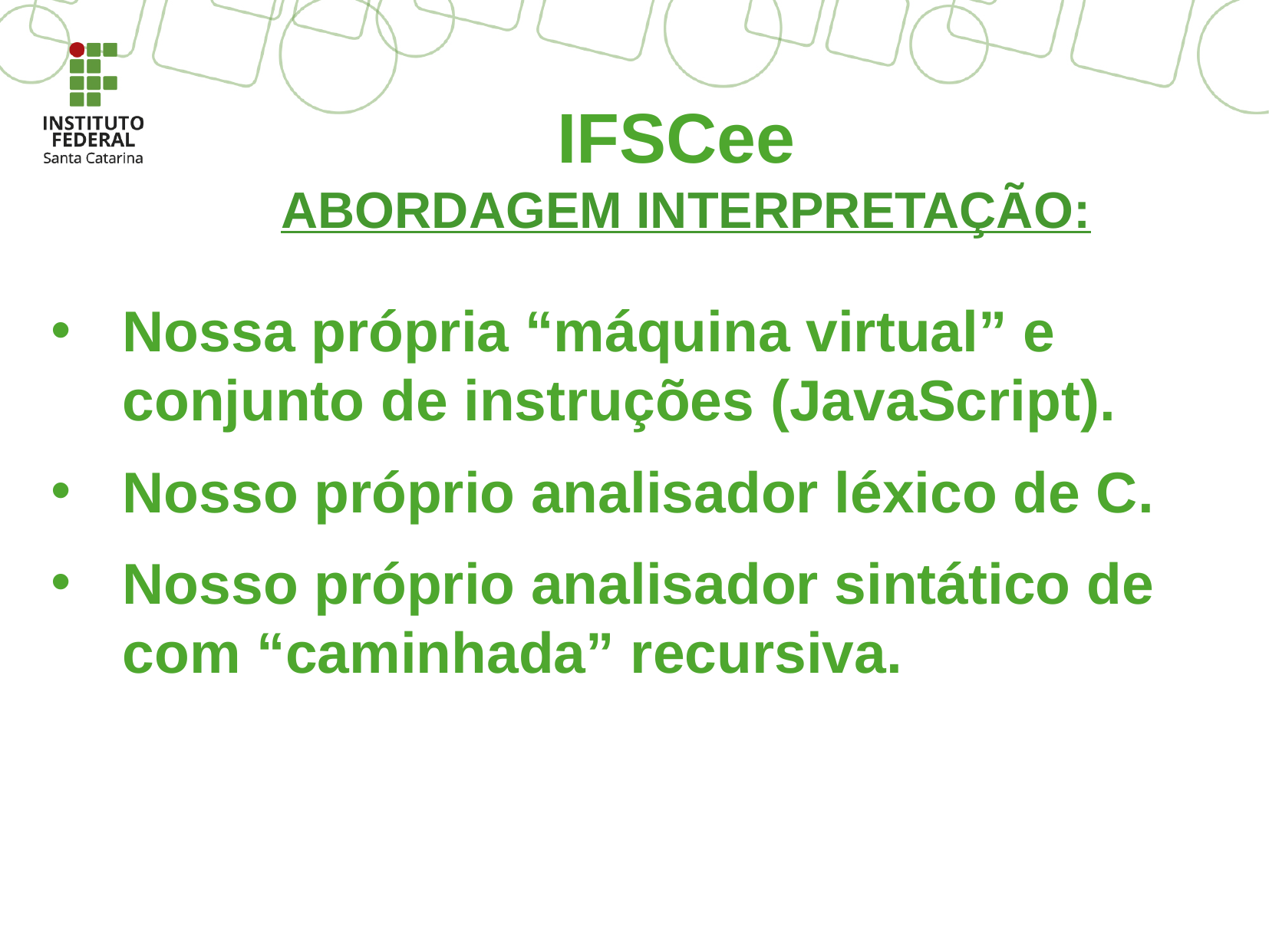

IFSCee
ABORDAGEM INTERPRETAÇÃO:
Nossa própria “máquina virtual” e conjunto de instruções (JavaScript).
Nosso próprio analisador léxico de C.
Nosso próprio analisador sintático de com “caminhada” recursiva.